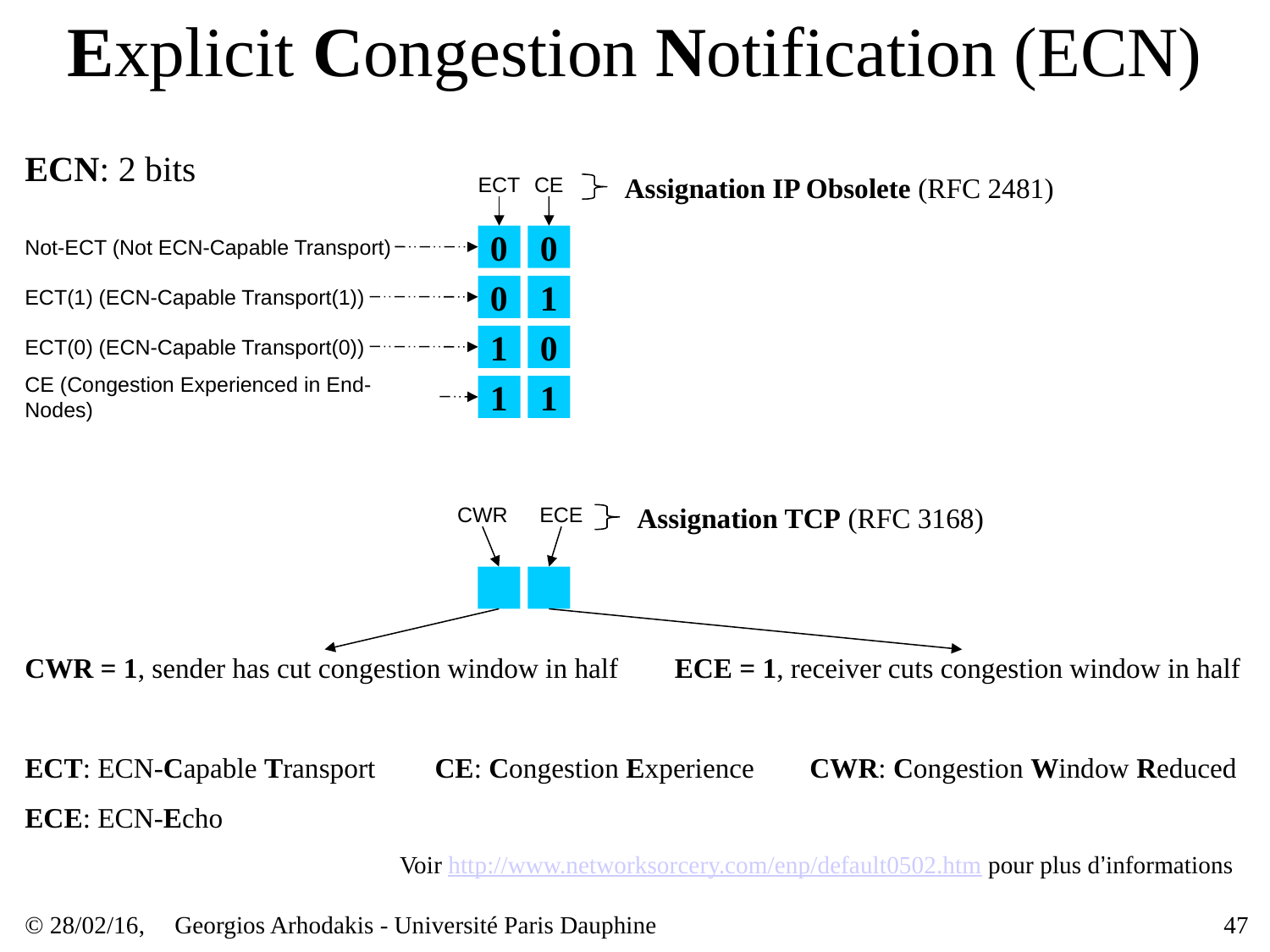

# Explicit Congestion Notification (ECN)
ECN: 2 bits
Assignation IP Obsolete (RFC 2481)
ECT
CE

0
0
Not-ECT (Not ECN-Capable Transport)
0
1
ECT(1) (ECN-Capable Transport(1))
1
0
ECT(0) (ECN-Capable Transport(0))
1
1
CE (Congestion Experienced in End-Nodes)
Assignation TCP (RFC 3168)
CWR
ECE

CWR = 1, sender has cut congestion window in half
ECE = 1, receiver cuts congestion window in half
ECT: ECN-Capable Transport
CE: Congestion Experience
CWR: Congestion Window Reduced
ECE: ECN-Echo
Voir http://www.networksorcery.com/enp/default0502.htm pour plus d’informations
© 28/02/16,
Georgios Arhodakis - Université Paris Dauphine
47